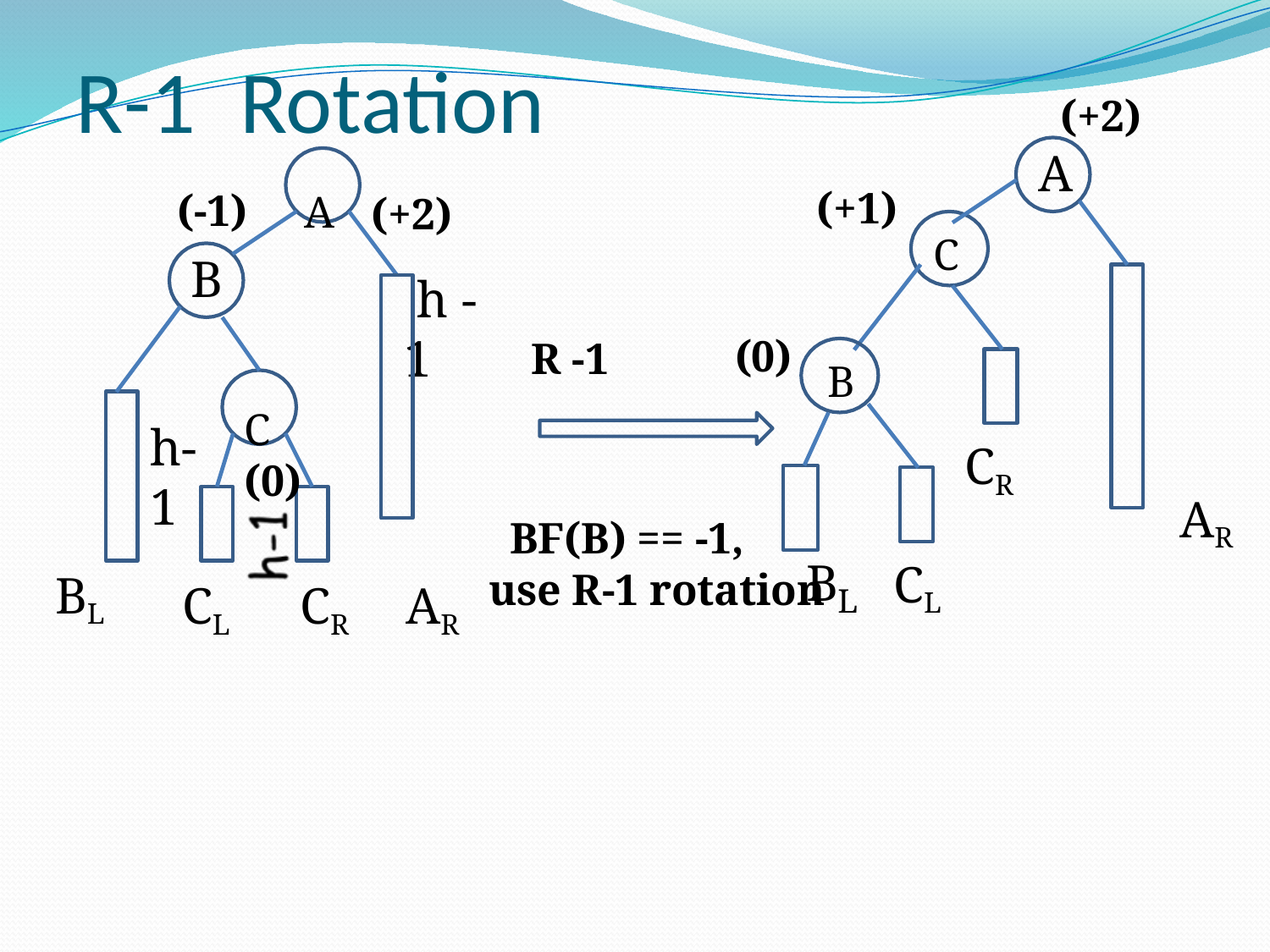

# R-1	Rotation
(+2)
A

A  (+2)
(-1)
B
(+1)

C

 h -1

(0)
R -1

B

C	(0)

h-1

CR

AR

BF(B) == -1,
B
 CL
use R-1 rotation
BL
CL	CR	AR
L